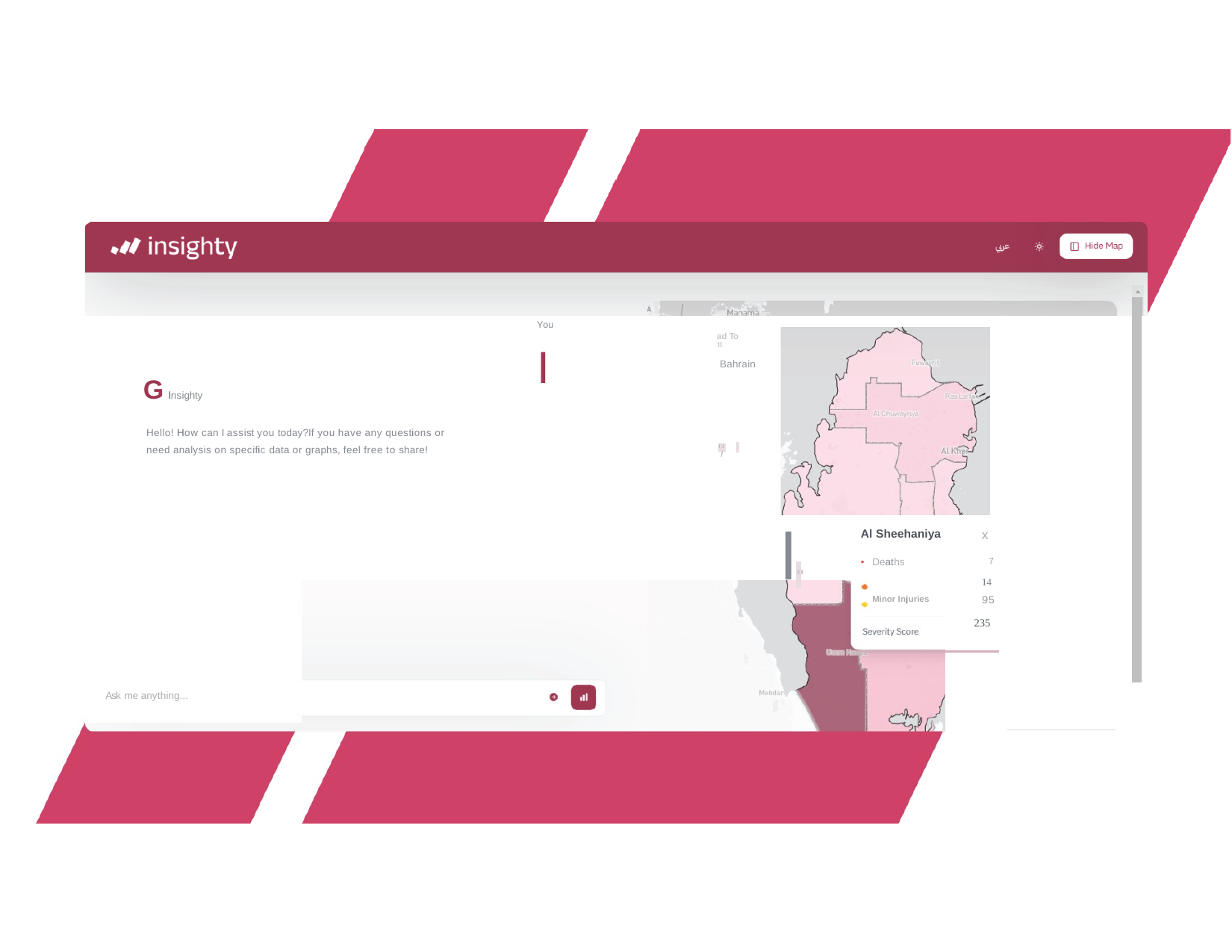

You

ad To   11
I
Bahrain
Glnsighty
Hello! How can Iassist you today?If you have any questions or need analysis on specific data or graphs, feel free to share!
II      f

l
| Al Sheehaniya | x |
| --- | --- |
| Deaths | 7 |
|  | 14 |
| Minor Injuries | 95 |
|  | 235 |

"

Ask me anything...